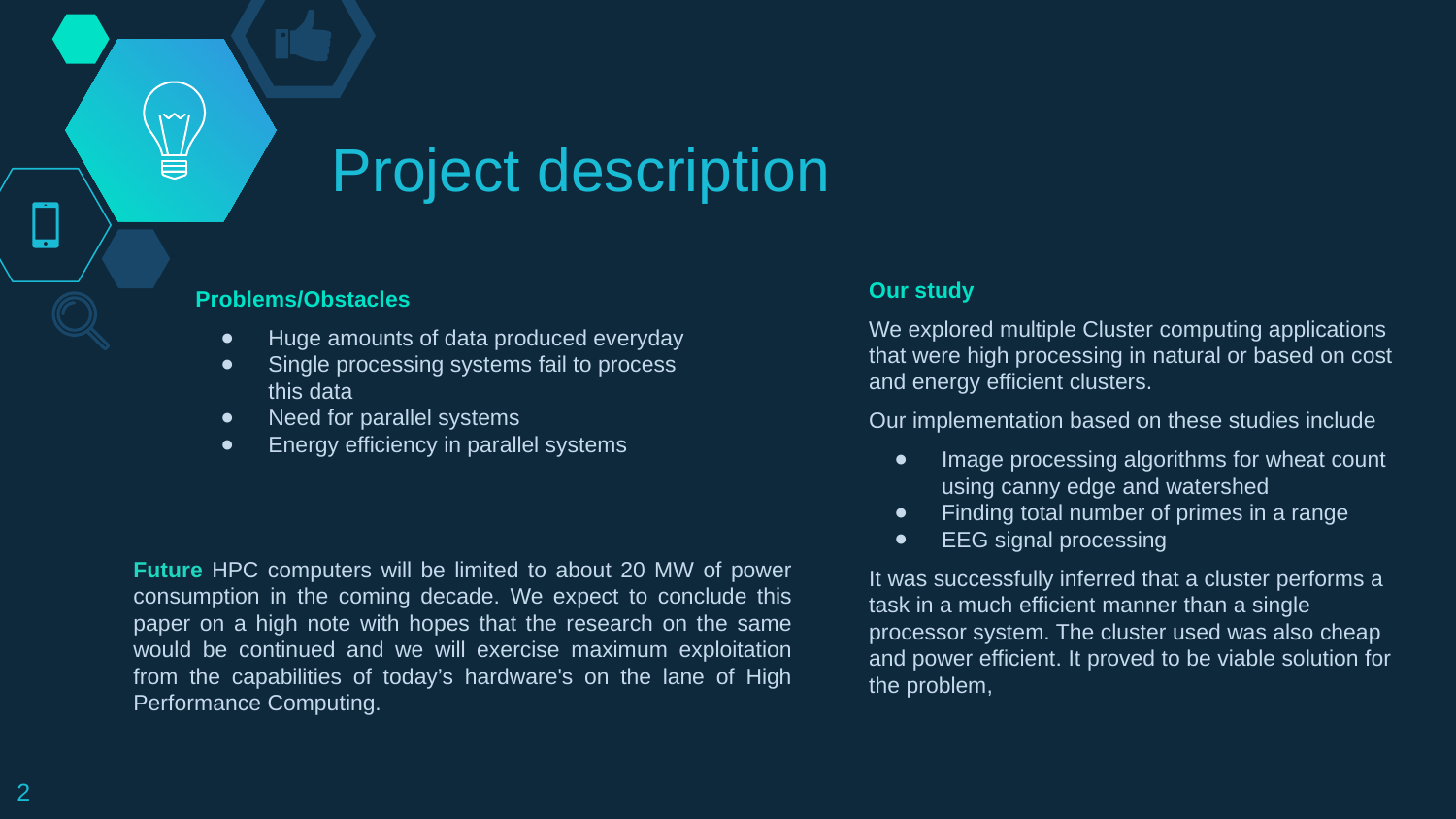

# Project description
Our study
We explored multiple Cluster computing applications that were high processing in natural or based on cost and energy efficient clusters.
Our implementation based on these studies include
Image processing algorithms for wheat count using canny edge and watershed
Finding total number of primes in a range
EEG signal processing
It was successfully inferred that a cluster performs a task in a much efficient manner than a single processor system. The cluster used was also cheap and power efficient. It proved to be viable solution for the problem,

Problems/Obstacles
Huge amounts of data produced everyday
Single processing systems fail to process this data
Need for parallel systems
Energy efficiency in parallel systems
Future HPC computers will be limited to about 20 MW of power consumption in the coming decade. We expect to conclude this paper on a high note with hopes that the research on the same would be continued and we will exercise maximum exploitation from the capabilities of today’s hardware's on the lane of High Performance Computing.
2